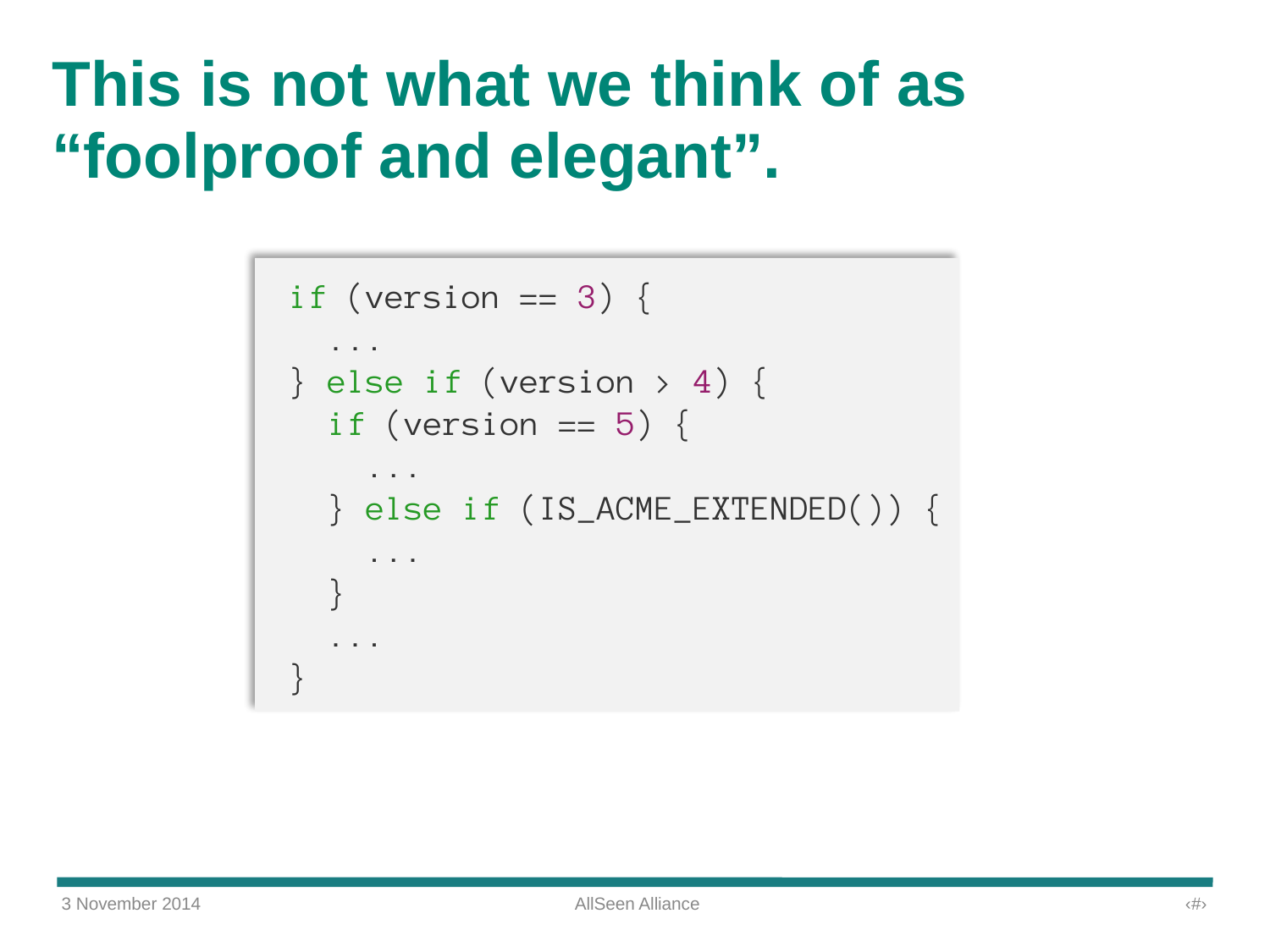

# This is not what we think of as “foolproof and elegant”.
 if (version == 3) {
   ...
 } else if (version > 4) {
   if (version == 5) {
     ...
   } else if (IS_ACME_EXTENDED()) {
     ...
   }
   ...
 }